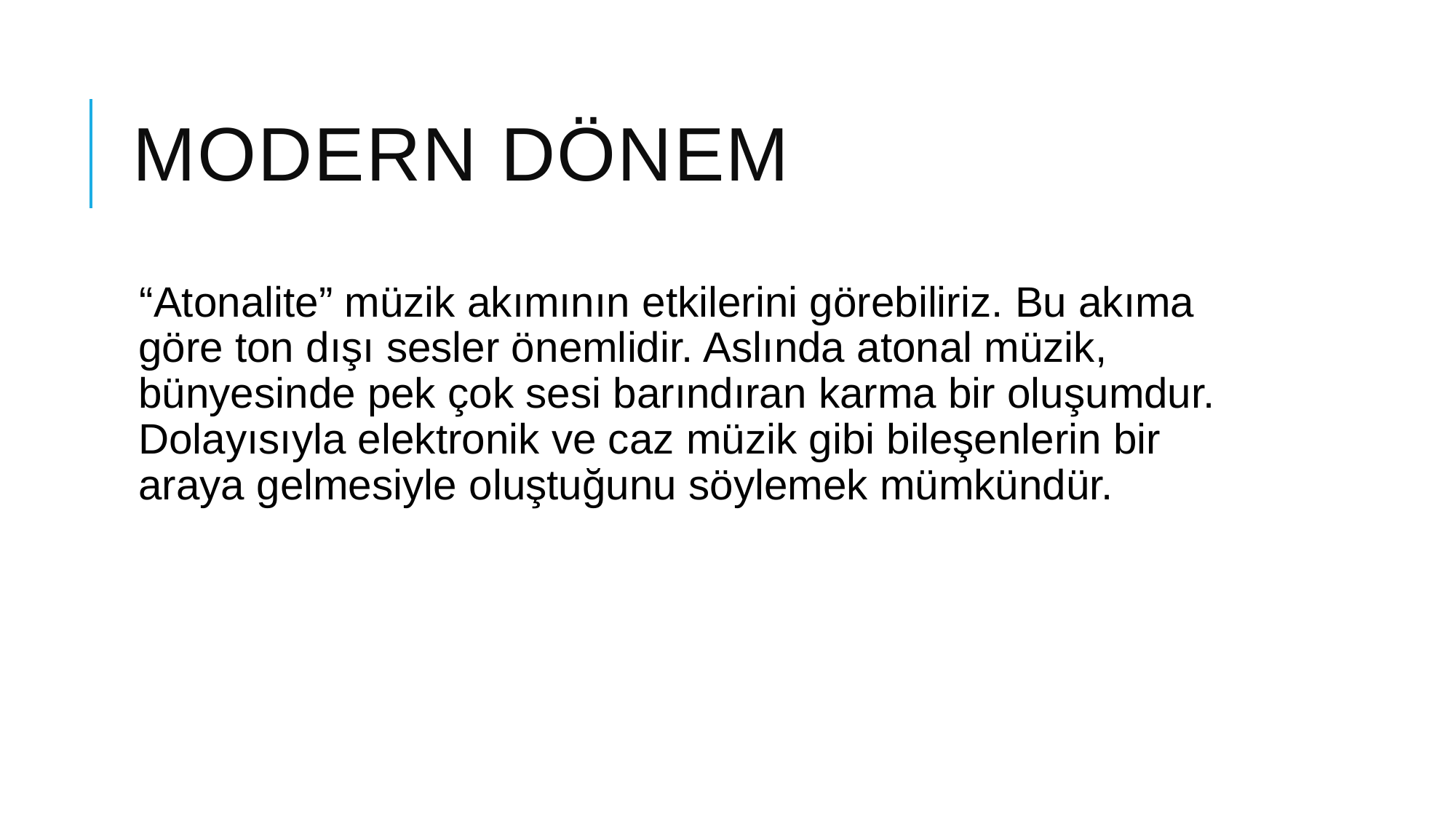

# Modern dönem
“Atonalite” müzik akımının etkilerini görebiliriz. Bu akıma göre ton dışı sesler önemlidir. Aslında atonal müzik, bünyesinde pek çok sesi barındıran karma bir oluşumdur. Dolayısıyla elektronik ve caz müzik gibi bileşenlerin bir araya gelmesiyle oluştuğunu söylemek mümkündür.